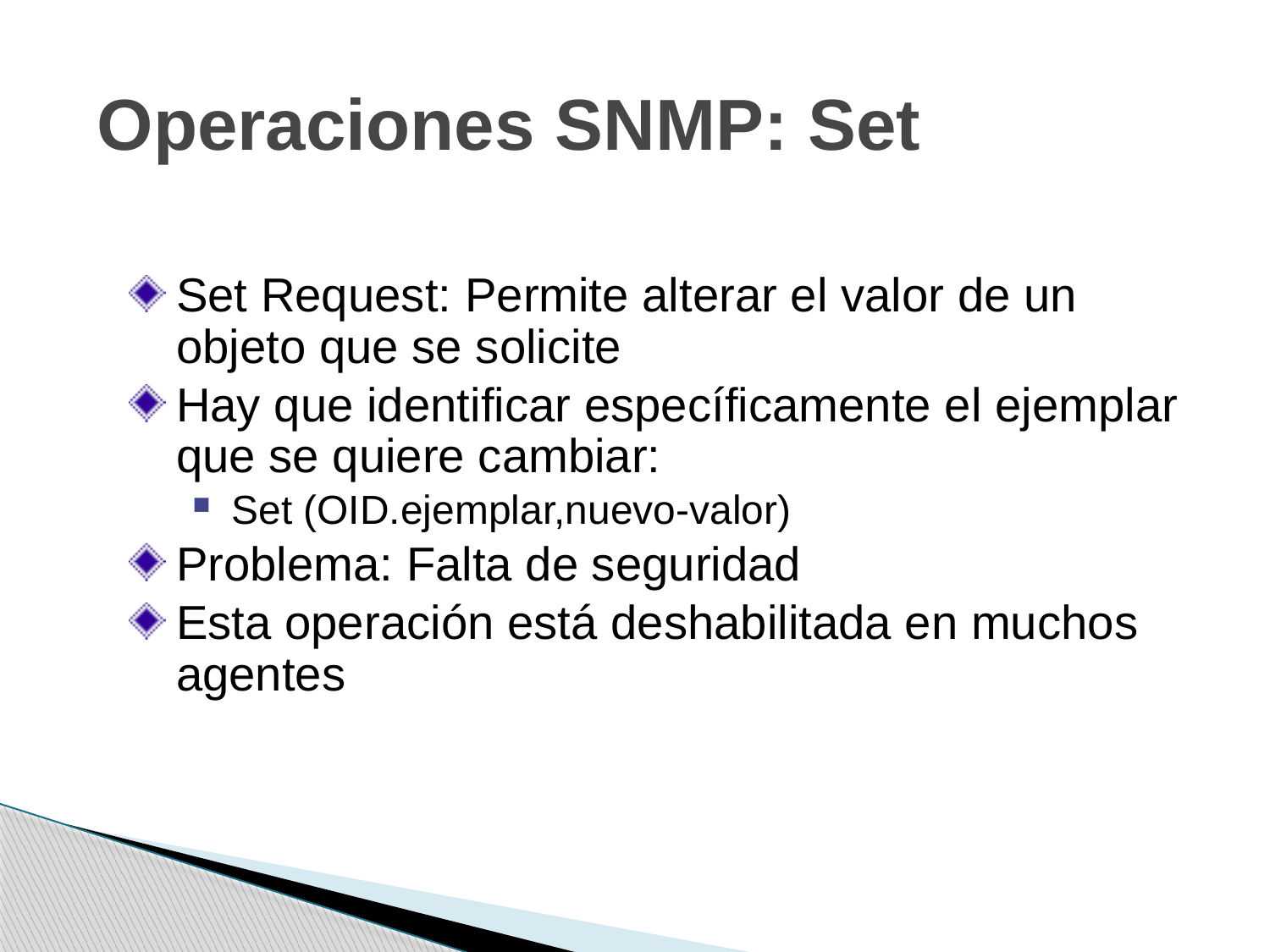

# Operaciones SNMP: Set
Set Request: Permite alterar el valor de un objeto que se solicite
Hay que identificar específicamente el ejemplar que se quiere cambiar:
Set (OID.ejemplar,nuevo-valor)
Problema: Falta de seguridad
Esta operación está deshabilitada en muchos agentes